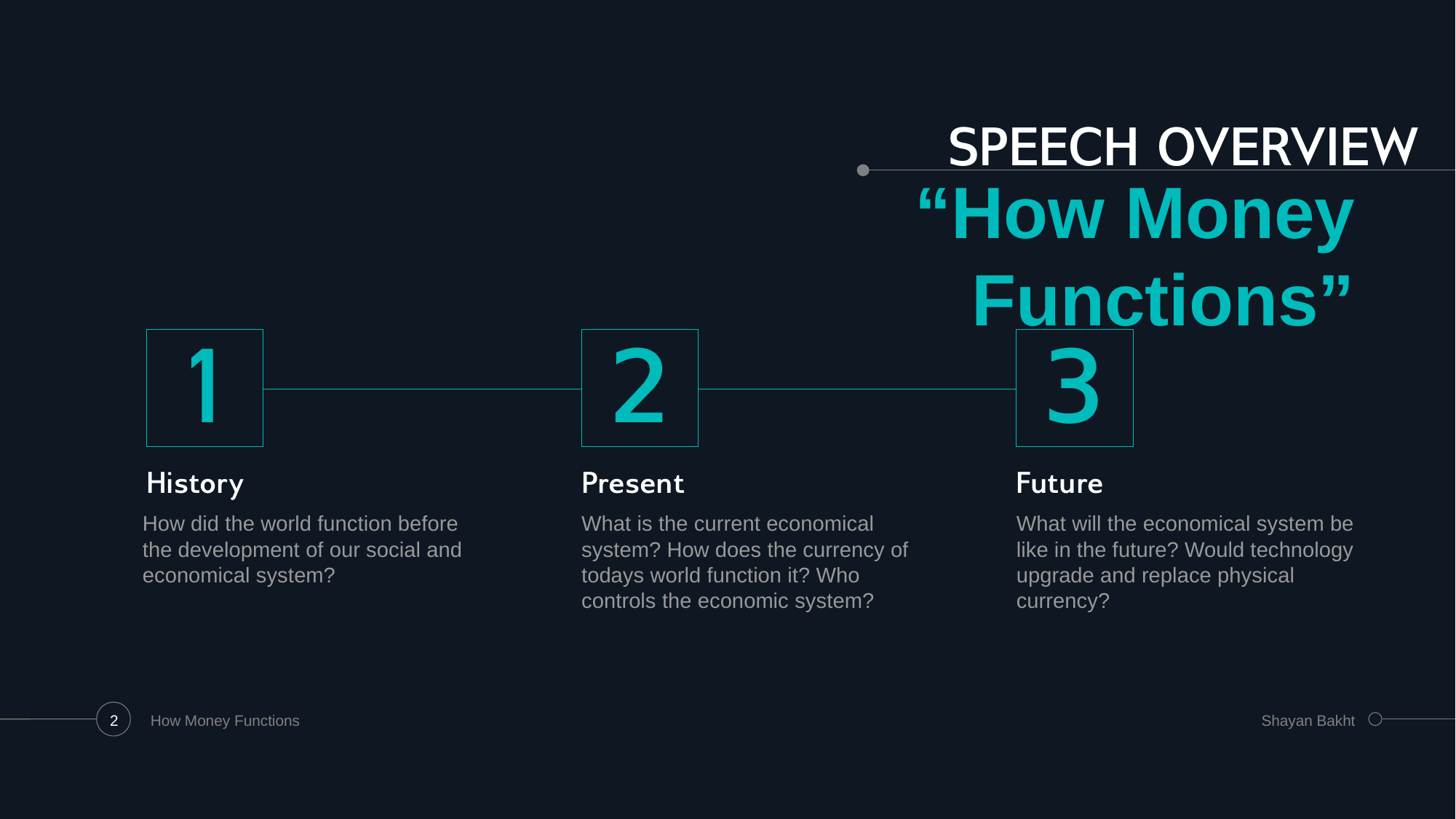

# SPEECH OVERVIEW
“How Money Functions”
1
2
3
History
Present
Future
How did the world function before the development of our social and economical system?
What is the current economical system? How does the currency of todays world function it? Who controls the economic system?
What will the economical system be like in the future? Would technology upgrade and replace physical currency?
How Money Functions
Shayan Bakht
2